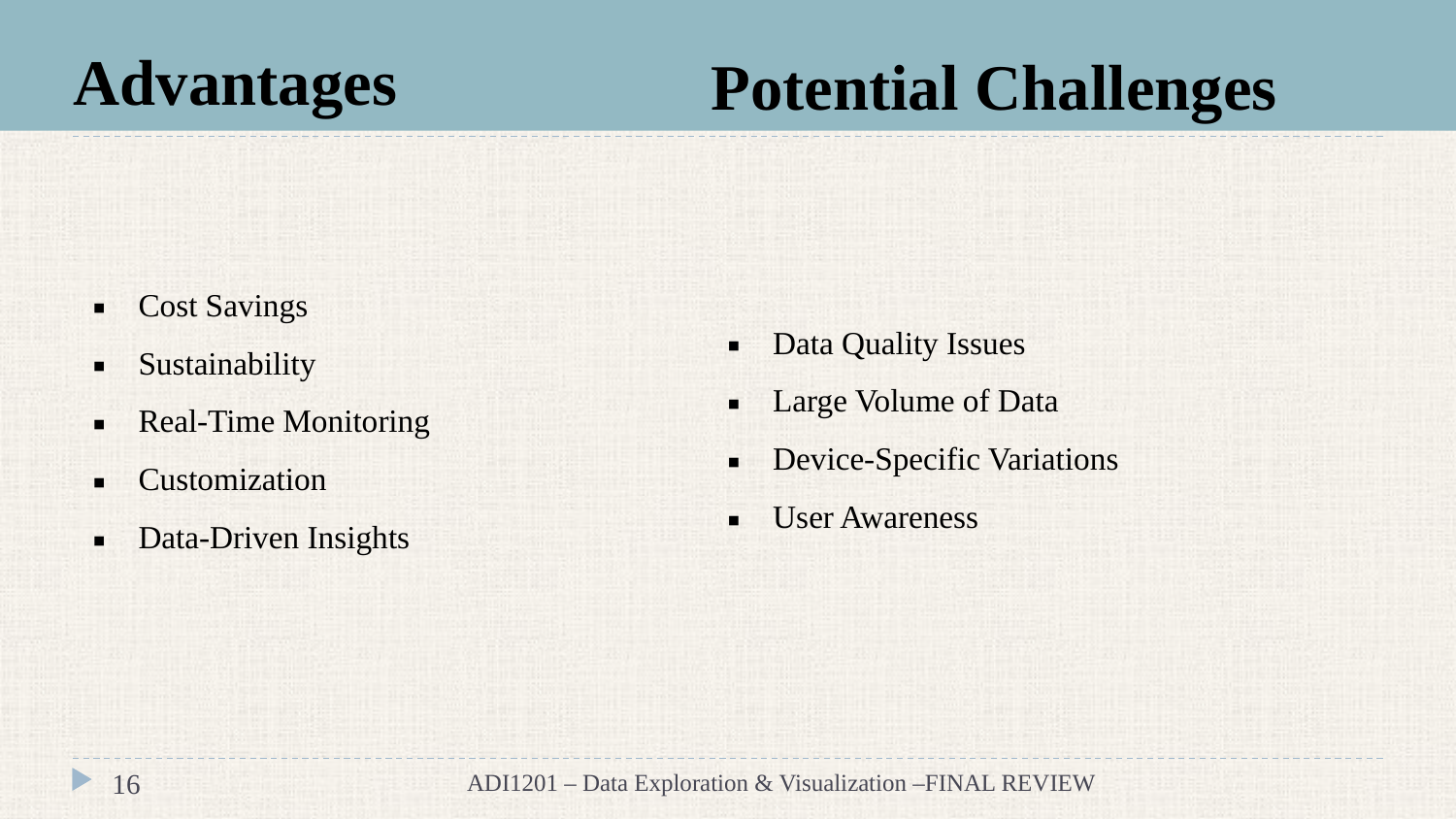

# Potential Challenges
Advantages

Data Quality Issues
Large Volume of Data
Device-Specific Variations
User Awareness

Cost Savings
Sustainability
Real-Time Monitoring
Customization
Data-Driven Insights
16
ADI1201 – Data Exploration & Visualization –FINAL REVIEW